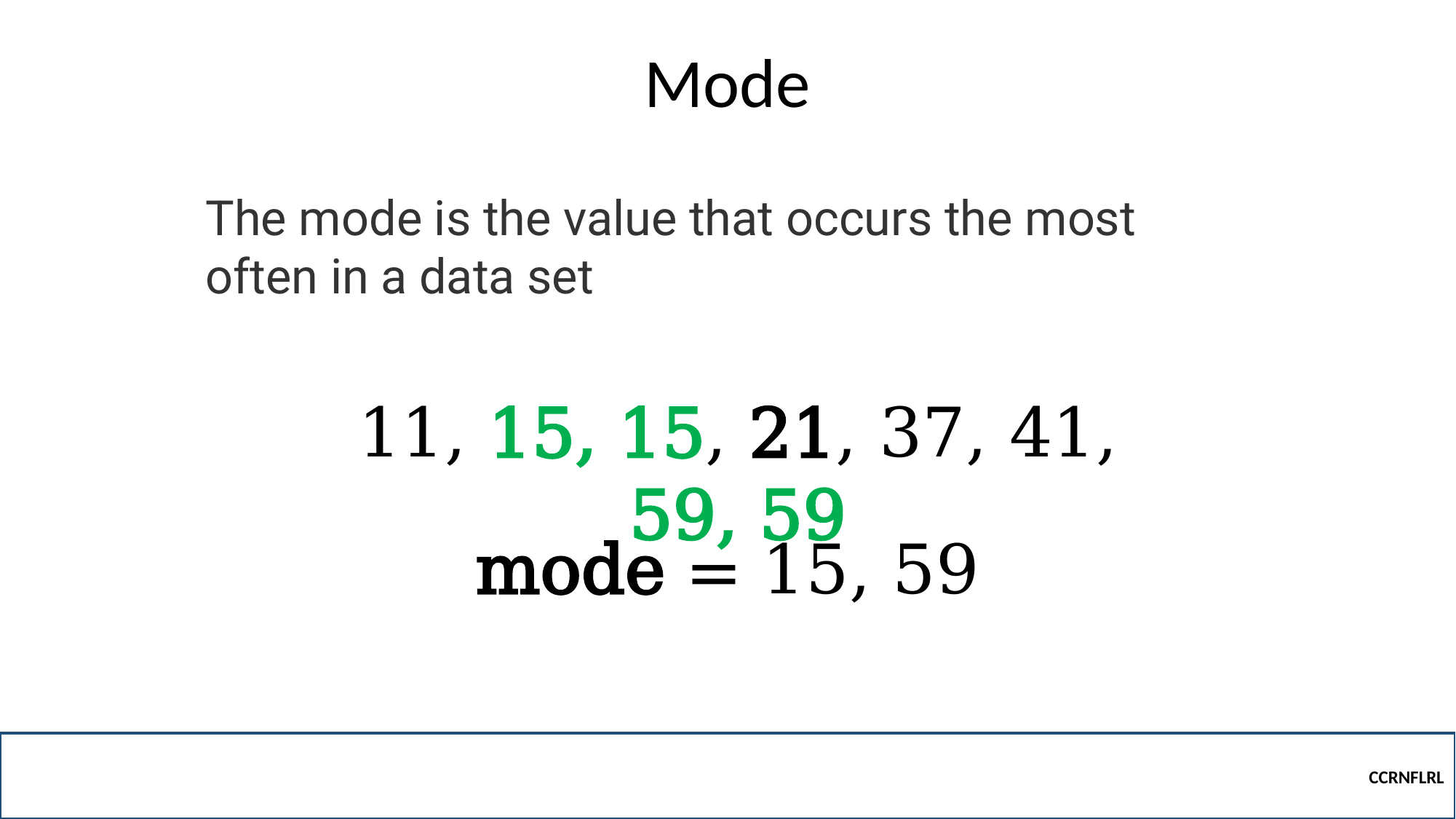

# Mode
The mode is the value that occurs the most often in a data set
11, 15, 15, 21, 37, 41, 59, 59
mode = 15, 59
CCRNFLRL